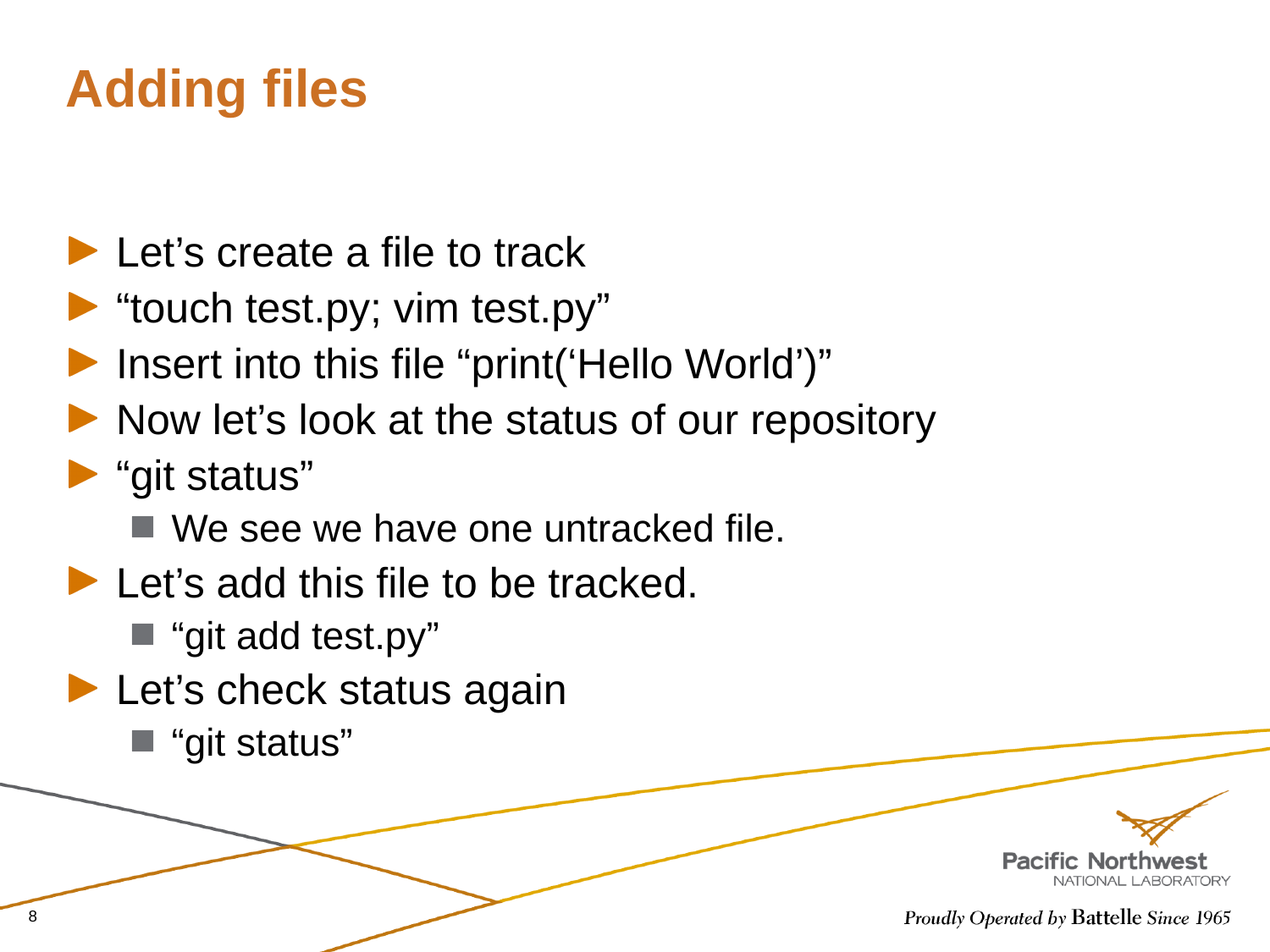

# Adding files
Let’s create a file to track
“touch test.py; vim test.py”
Insert into this file “print(‘Hello World’)”
Now let’s look at the status of our repository
“git status”
We see we have one untracked file.
Let’s add this file to be tracked.
“git add test.py”
Let’s check status again
“git status”
8